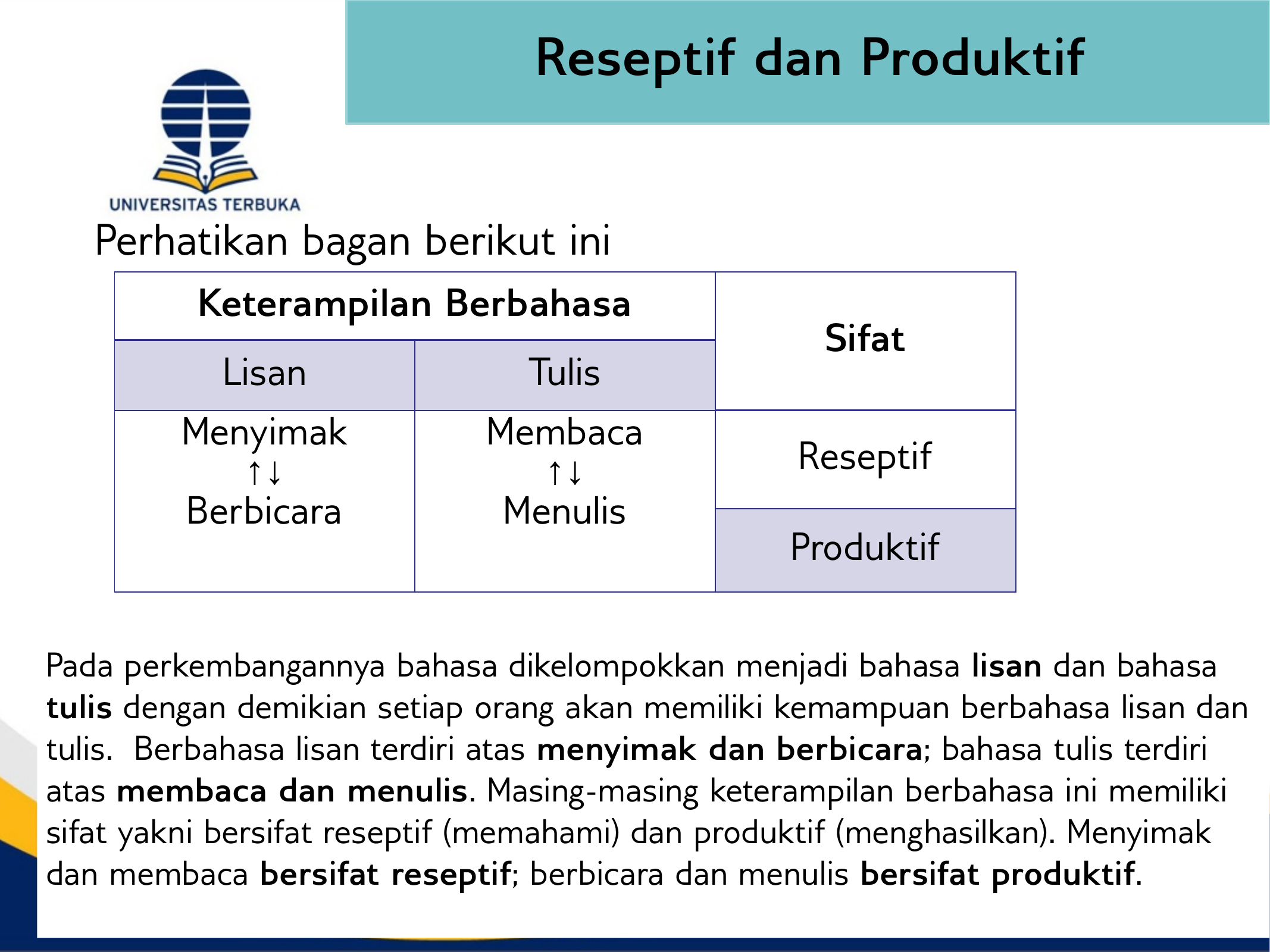

# Reseptif dan Produktif
Perhatikan bagan berikut ini
| Keterampilan Berbahasa |  | Sifat |
| --- | --- | --- |
| Lisan | Tulis |  |
| Menyimak ↑↓ Berbicara | Membaca ↑↓ Menulis | Reseptif |
|  |  | Produktif |
Pada perkembangannya bahasa dikelompokkan menjadi bahasa lisan dan bahasa tulis dengan demikian setiap orang akan memiliki kemampuan berbahasa lisan dan tulis.  Berbahasa lisan terdiri atas menyimak dan berbicara; bahasa tulis terdiri atas membaca dan menulis. Masing-masing keterampilan berbahasa ini memiliki sifat yakni bersifat reseptif (memahami) dan produktif (menghasilkan). Menyimak dan membaca bersifat reseptif; berbicara dan menulis bersifat produktif.menulis bersifat